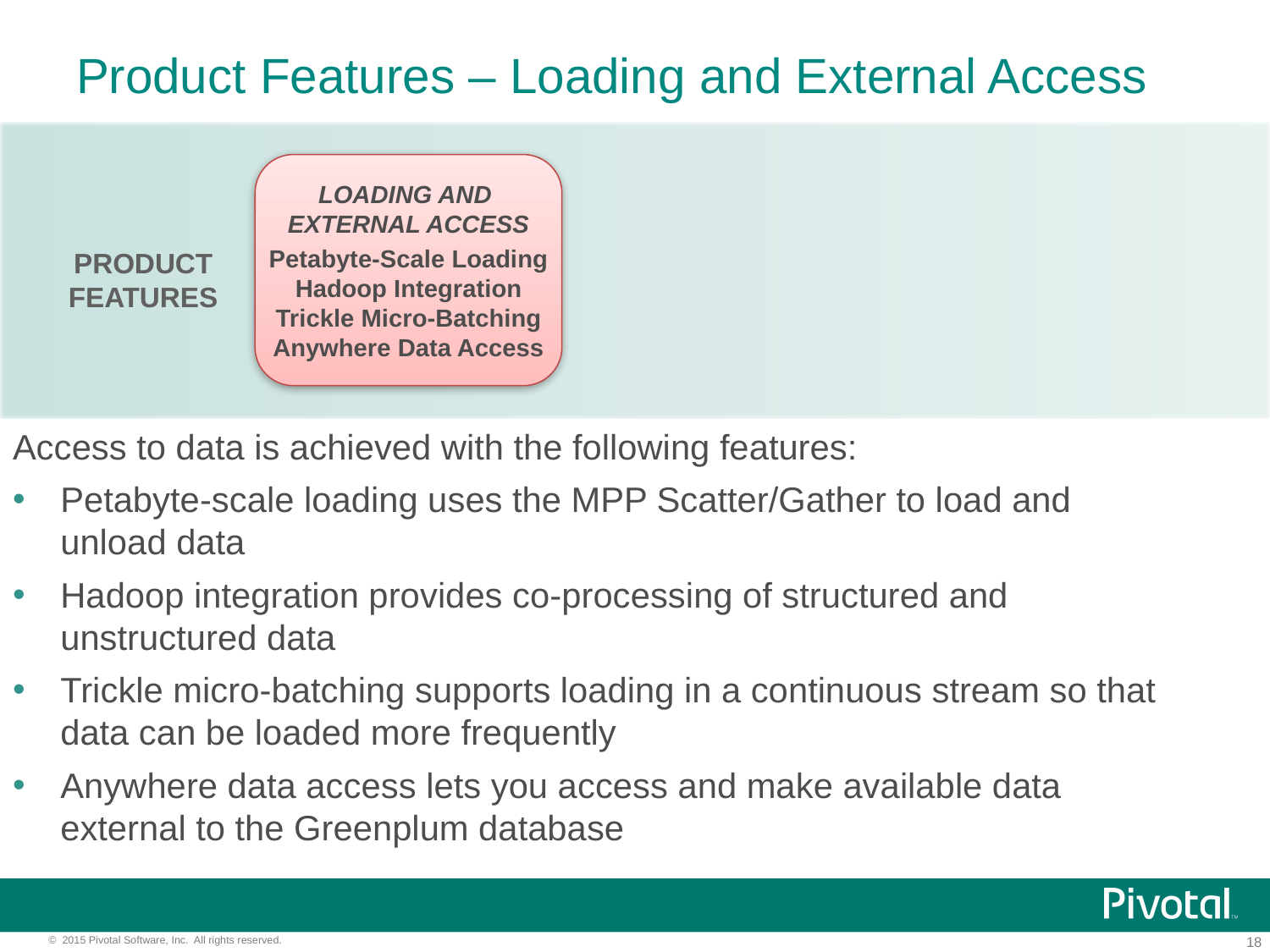

# Product Features – Loading and External Access

LOADING AND
EXTERNAL ACCESS
Petabyte-Scale Loading
Hadoop Integration
Trickle Micro-Batching
Anywhere Data Access
PRODUCT
FEATURES
Access to data is achieved with the following features:
Petabyte-scale loading uses the MPP Scatter/Gather to load and unload data
Hadoop integration provides co-processing of structured and unstructured data
Trickle micro-batching supports loading in a continuous stream so that data can be loaded more frequently
Anywhere data access lets you access and make available data external to the Greenplum database